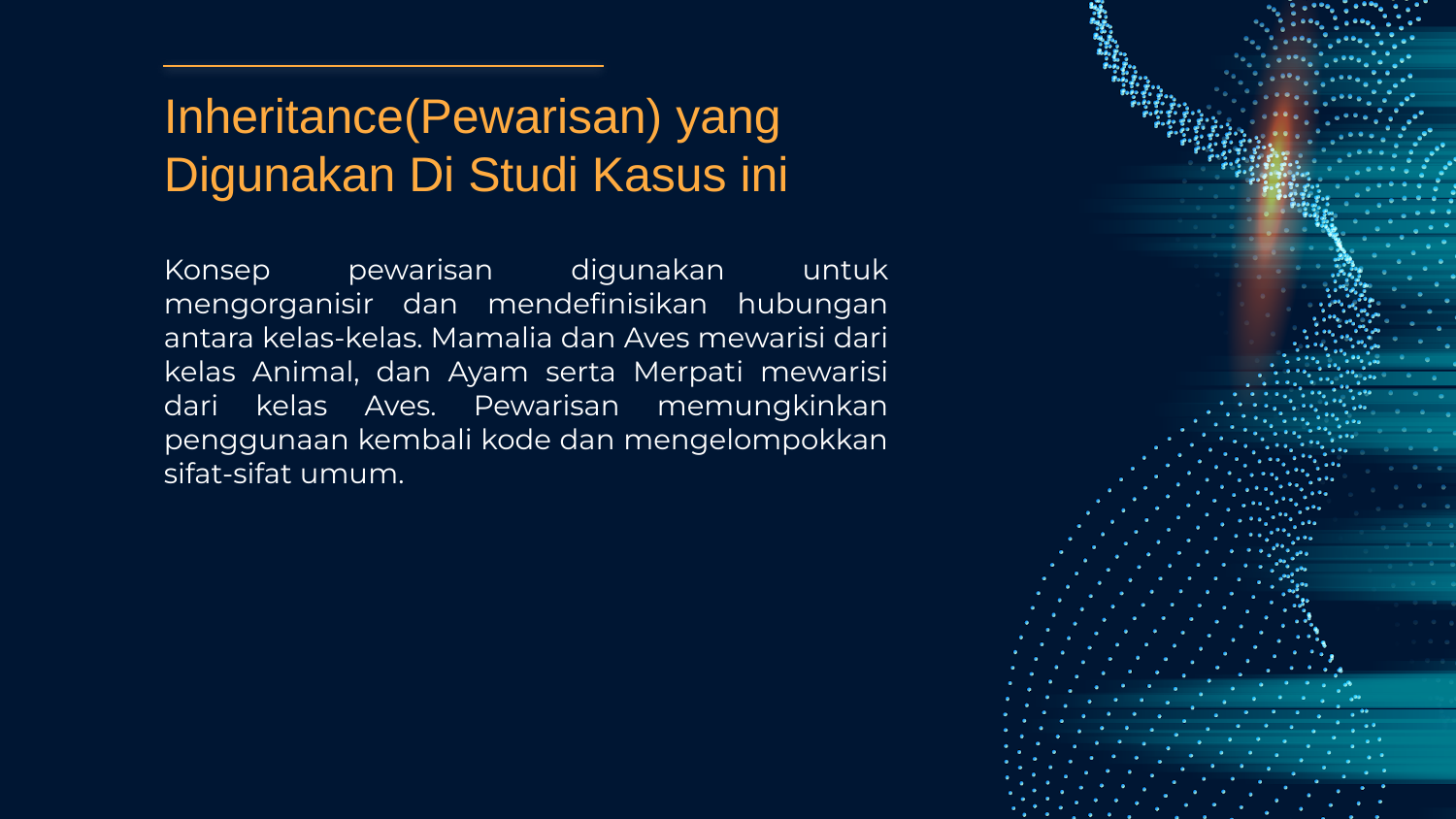

# Inheritance(Pewarisan) yang Digunakan Di Studi Kasus ini
Konsep pewarisan digunakan untuk mengorganisir dan mendefinisikan hubungan antara kelas-kelas. Mamalia dan Aves mewarisi dari kelas Animal, dan Ayam serta Merpati mewarisi dari kelas Aves. Pewarisan memungkinkan penggunaan kembali kode dan mengelompokkan sifat-sifat umum.